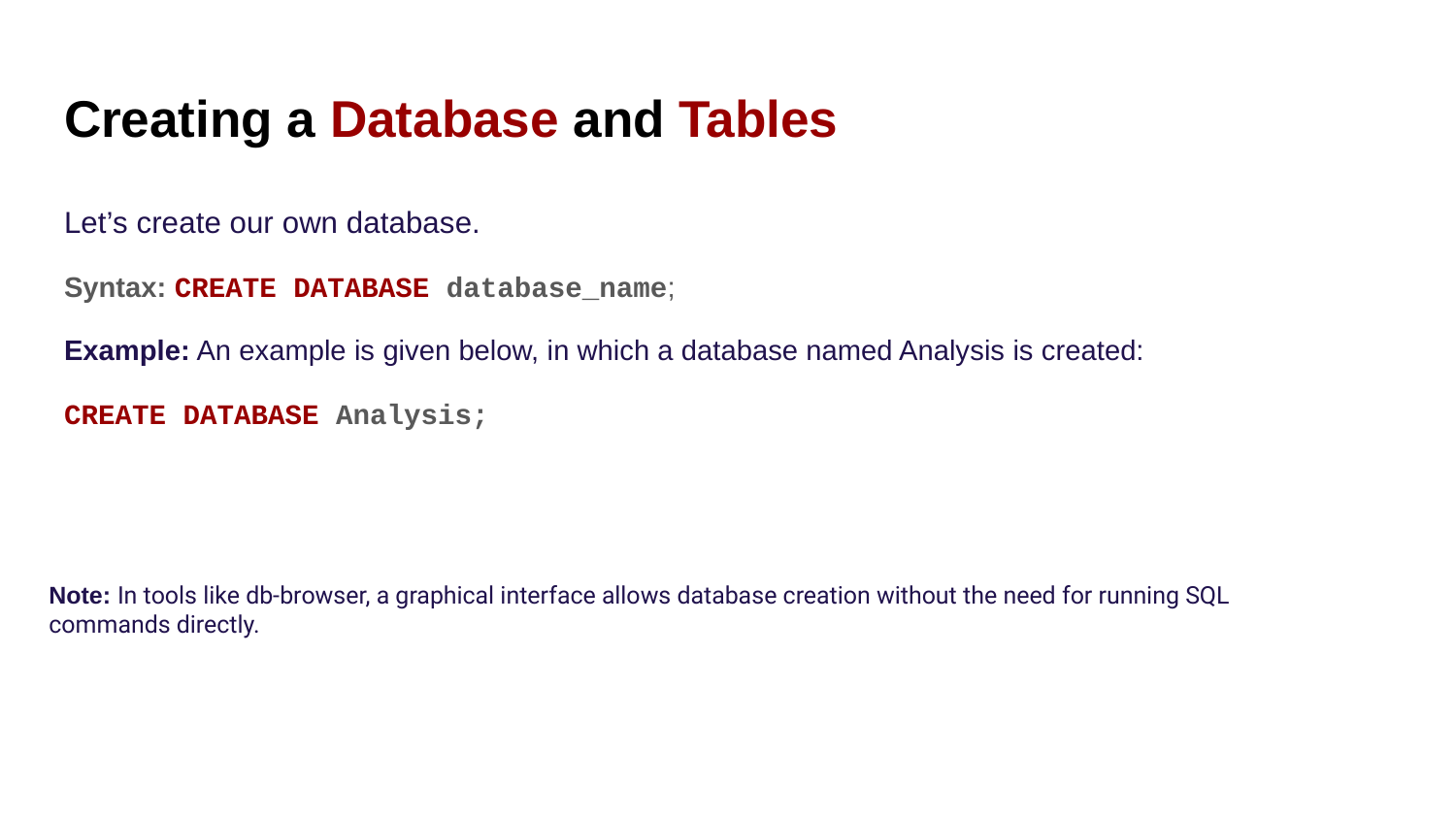

# Creating a Database and Tables
Let’s create our own database.
Syntax: CREATE DATABASE database_name;
Example: An example is given below, in which a database named Analysis is created:
CREATE DATABASE Analysis;

Note: In tools like db-browser, a graphical interface allows database creation without the need for running SQL commands directly.